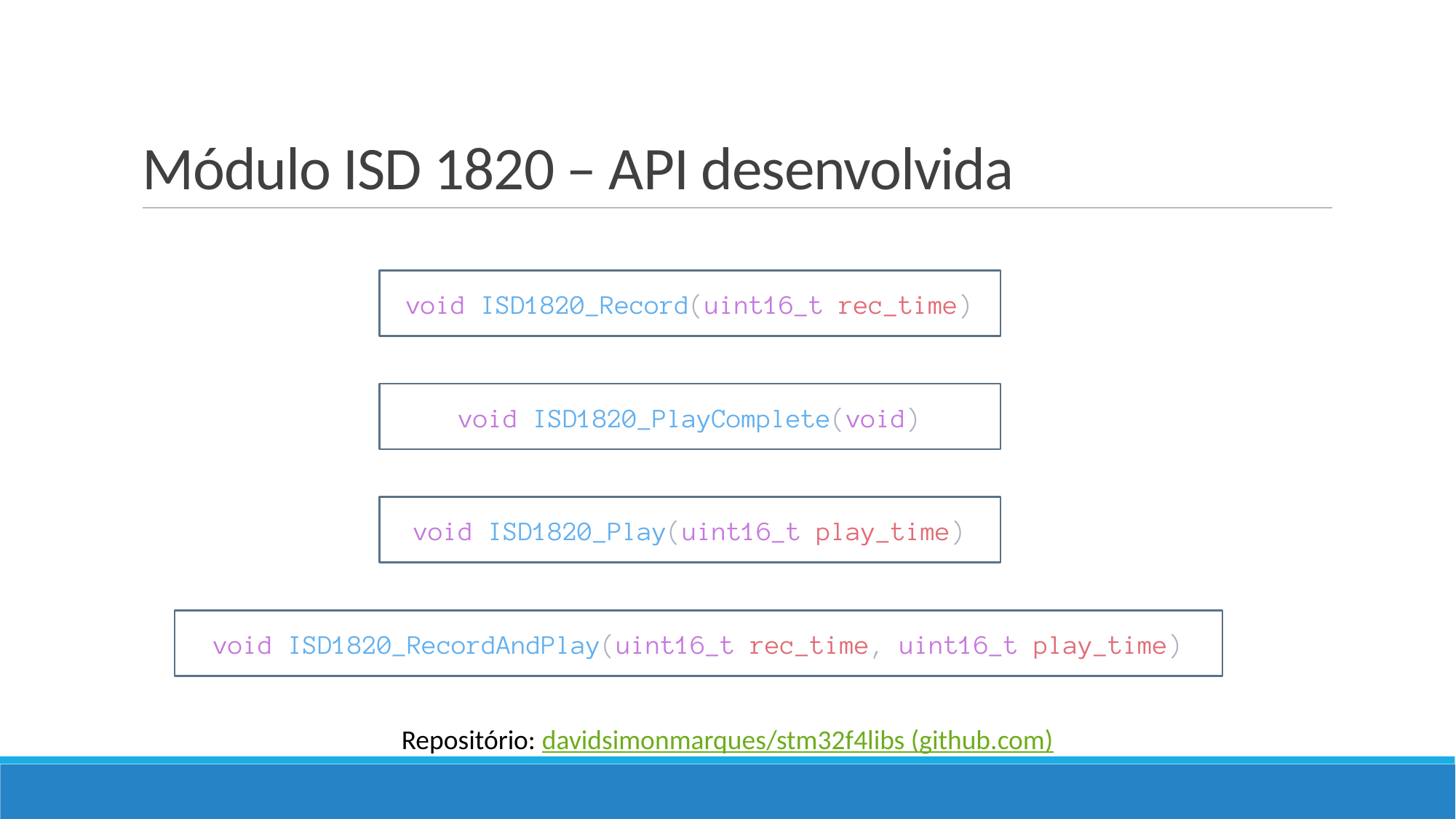

# Módulo ISD 1820 – API desenvolvida
void ISD1820_Record(uint16_t rec_time)
void ISD1820_PlayComplete(void)
void ISD1820_Play(uint16_t play_time)
void ISD1820_RecordAndPlay(uint16_t rec_time, uint16_t play_time)
Repositório: davidsimonmarques/stm32f4libs (github.com)